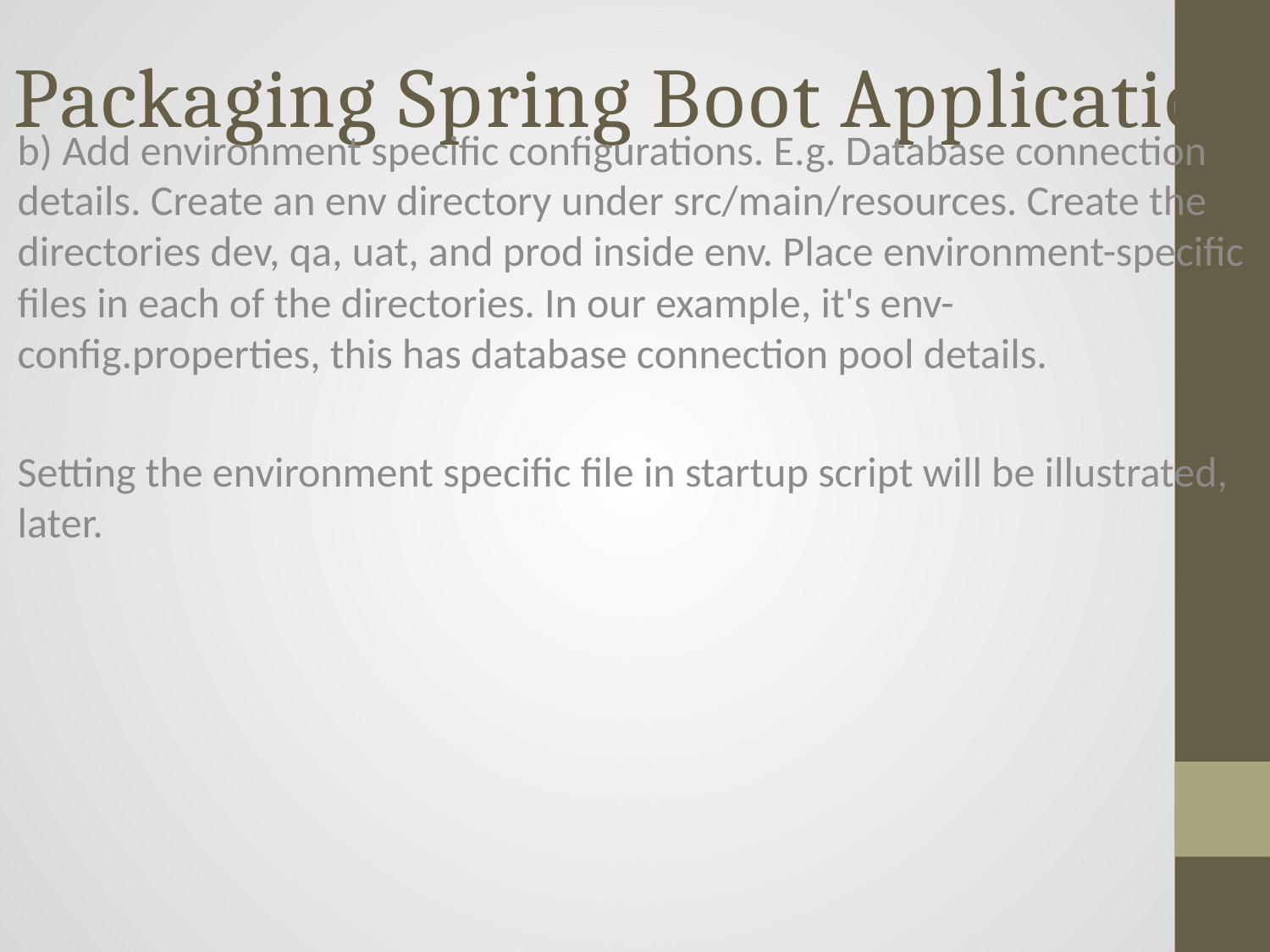

# Packaging Spring Boot Application
b) Add environment specific configurations. E.g. Database connection details. Create an env directory under src/main/resources. Create the directories dev, qa, uat, and prod inside env. Place environment-specific files in each of the directories. In our example, it's env-config.properties, this has database connection pool details.

Setting the environment specific file in startup script will be illustrated, later.